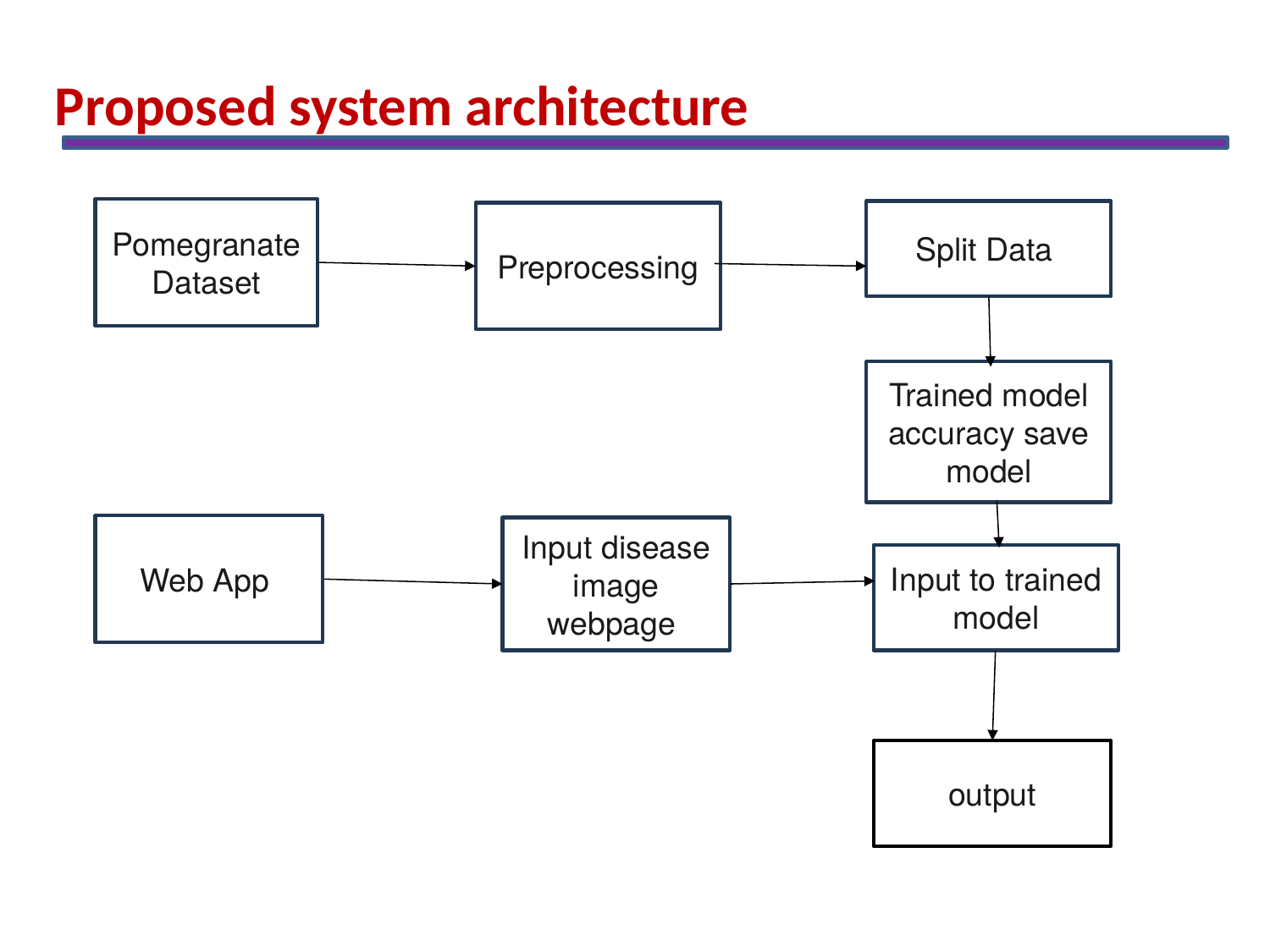

Proposed system architecture

Pomegranate
Dataset
Split Data
Preprocessing
Trained model accuracy save model
Web App
Input disease image webpage
Input to trained model
output